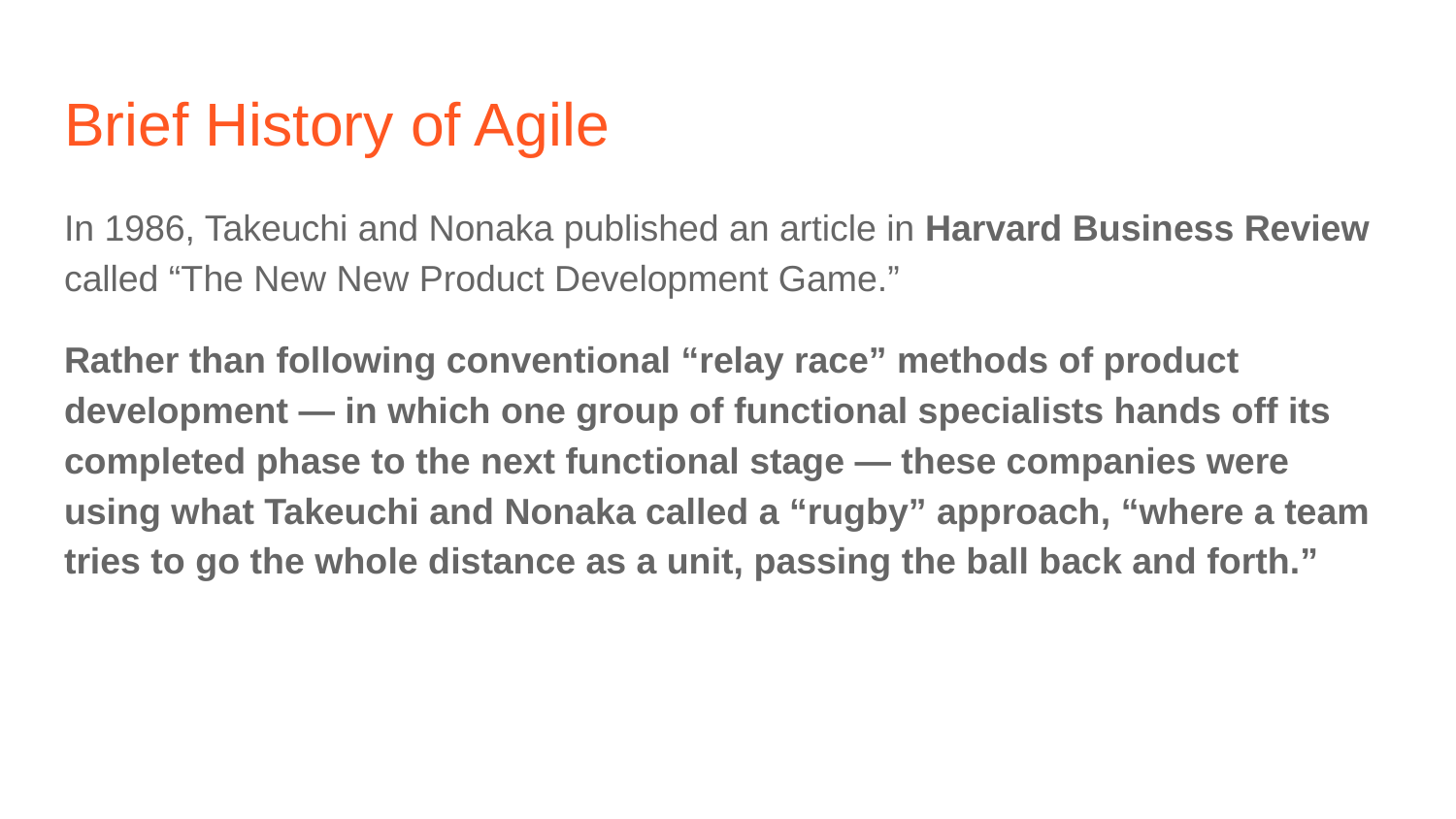

# Brief History of Agile
In 1986, Takeuchi and Nonaka published an article in Harvard Business Review called “The New New Product Development Game.”
Rather than following conventional “relay race” methods of product development — in which one group of functional specialists hands off its completed phase to the next functional stage — these companies were using what Takeuchi and Nonaka called a “rugby” approach, “where a team tries to go the whole distance as a unit, passing the ball back and forth.”